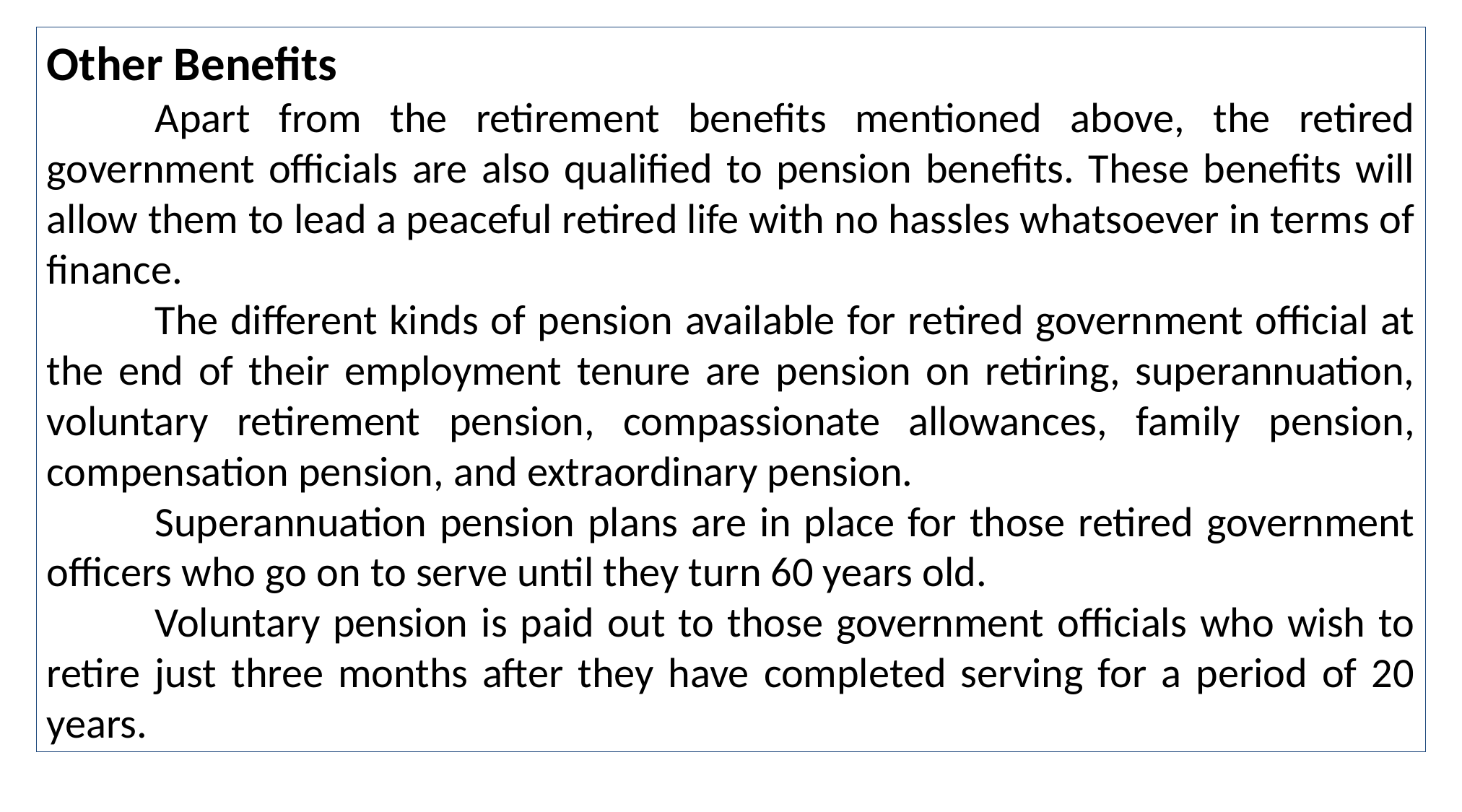

Other Benefits
	Apart from the retirement benefits mentioned above, the retired government officials are also qualified to pension benefits. These benefits will allow them to lead a peaceful retired life with no hassles whatsoever in terms of finance.
	The different kinds of pension available for retired government official at the end of their employment tenure are pension on retiring, superannuation, voluntary retirement pension, compassionate allowances, family pension, compensation pension, and extraordinary pension.
	Superannuation pension plans are in place for those retired government officers who go on to serve until they turn 60 years old.
	Voluntary pension is paid out to those government officials who wish to retire just three months after they have completed serving for a period of 20 years.